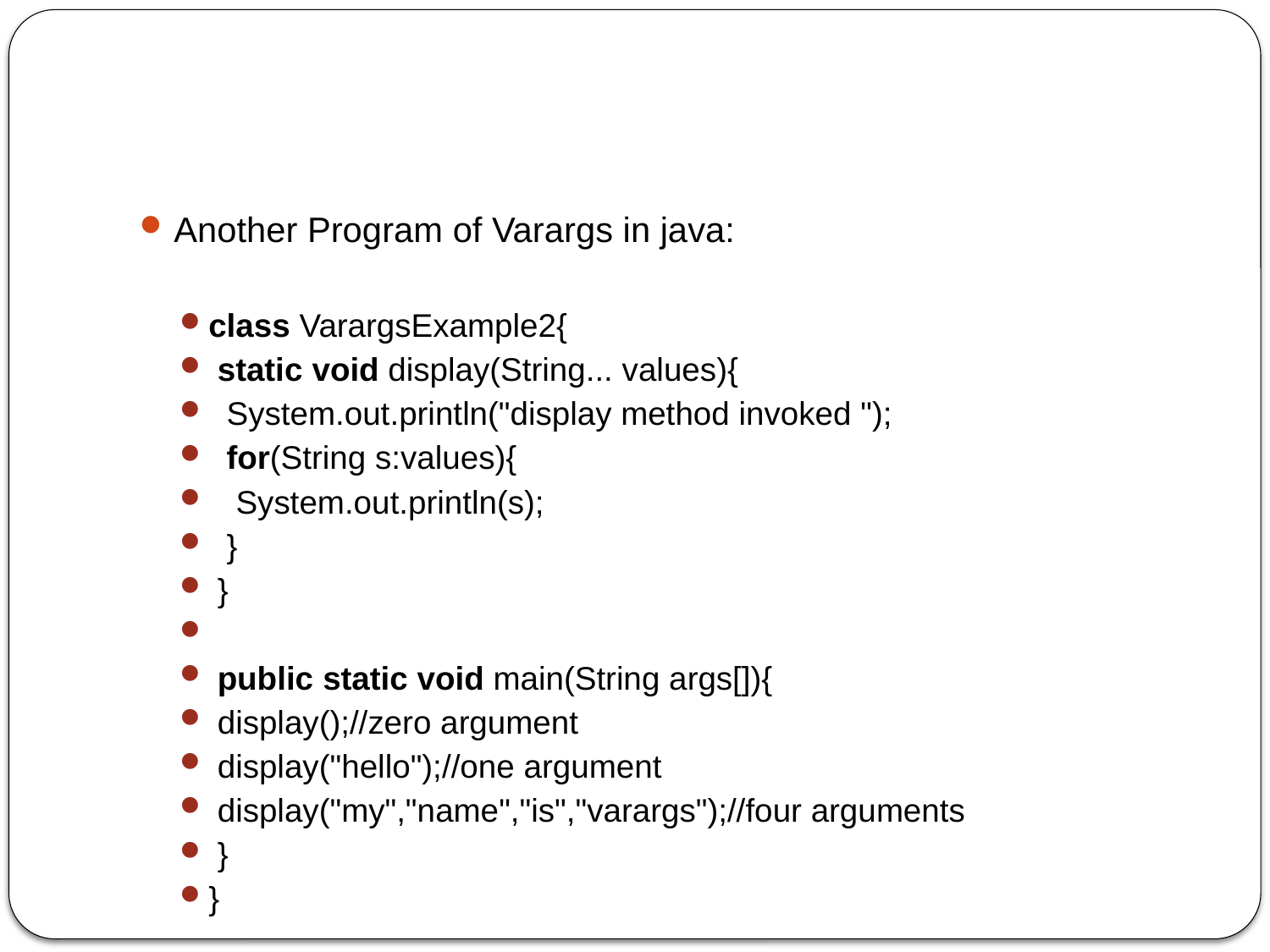

#
Another Program of Varargs in java:

class VarargsExample2{
 static void display(String... values){
  System.out.println("display method invoked ");
  for(String s:values){
   System.out.println(s);
  }
 }

 public static void main(String args[]){
 display();//zero argument
 display("hello");//one argument
 display("my","name","is","varargs");//four arguments
 }
}